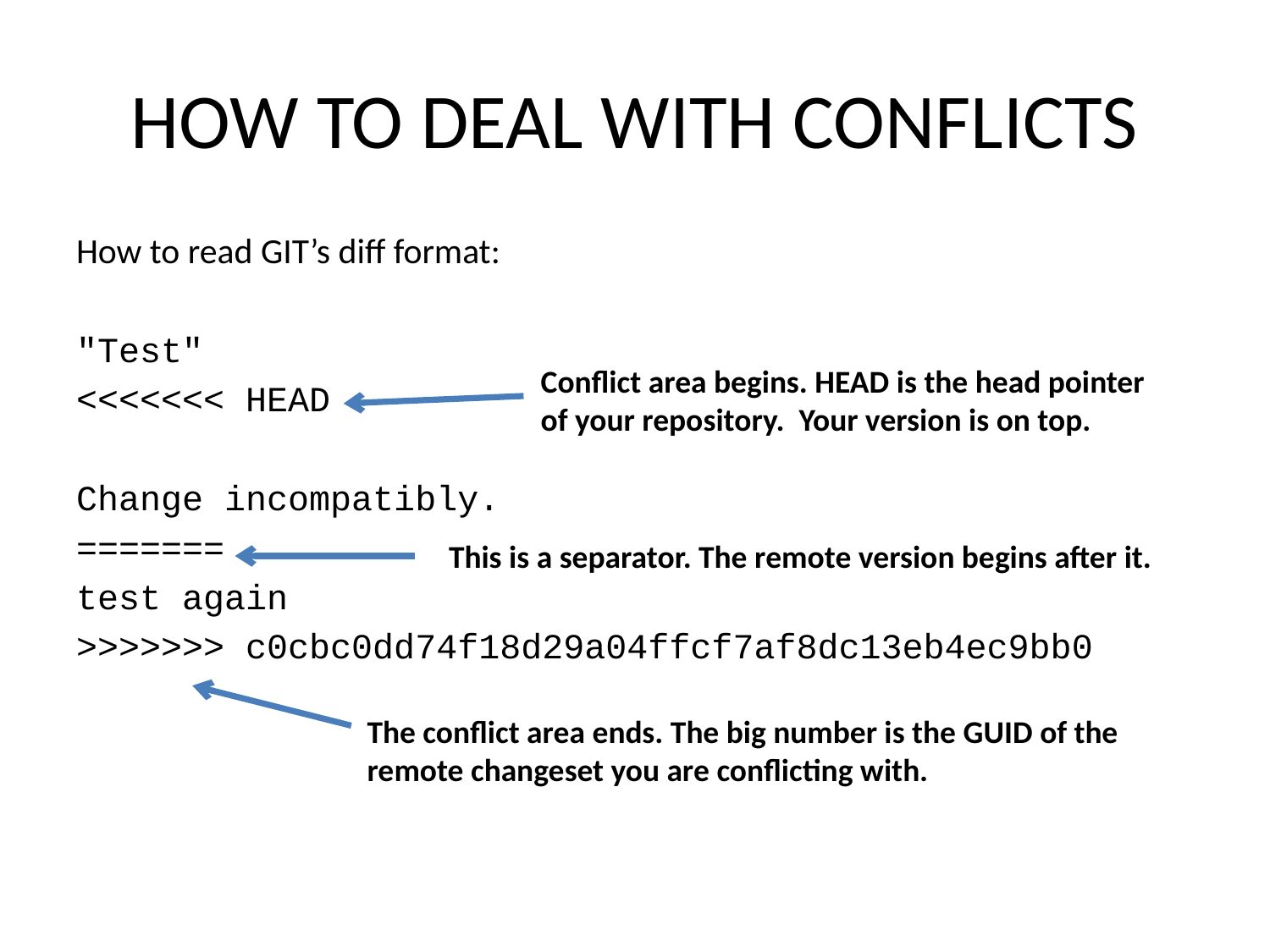

# HOW TO DEAL WITH CONFLICTS
How to read GIT’s diff format:

"Test"
<<<<<<< HEAD

Change incompatibly.
=======
test again
>>>>>>> c0cbc0dd74f18d29a04ffcf7af8dc13eb4ec9bb0
Conflict area begins. HEAD is the head pointer
of your repository.  Your version is on top.
This is a separator. The remote version begins after it.
The conflict area ends. The big number is the GUID of the
remote changeset you are conflicting with.